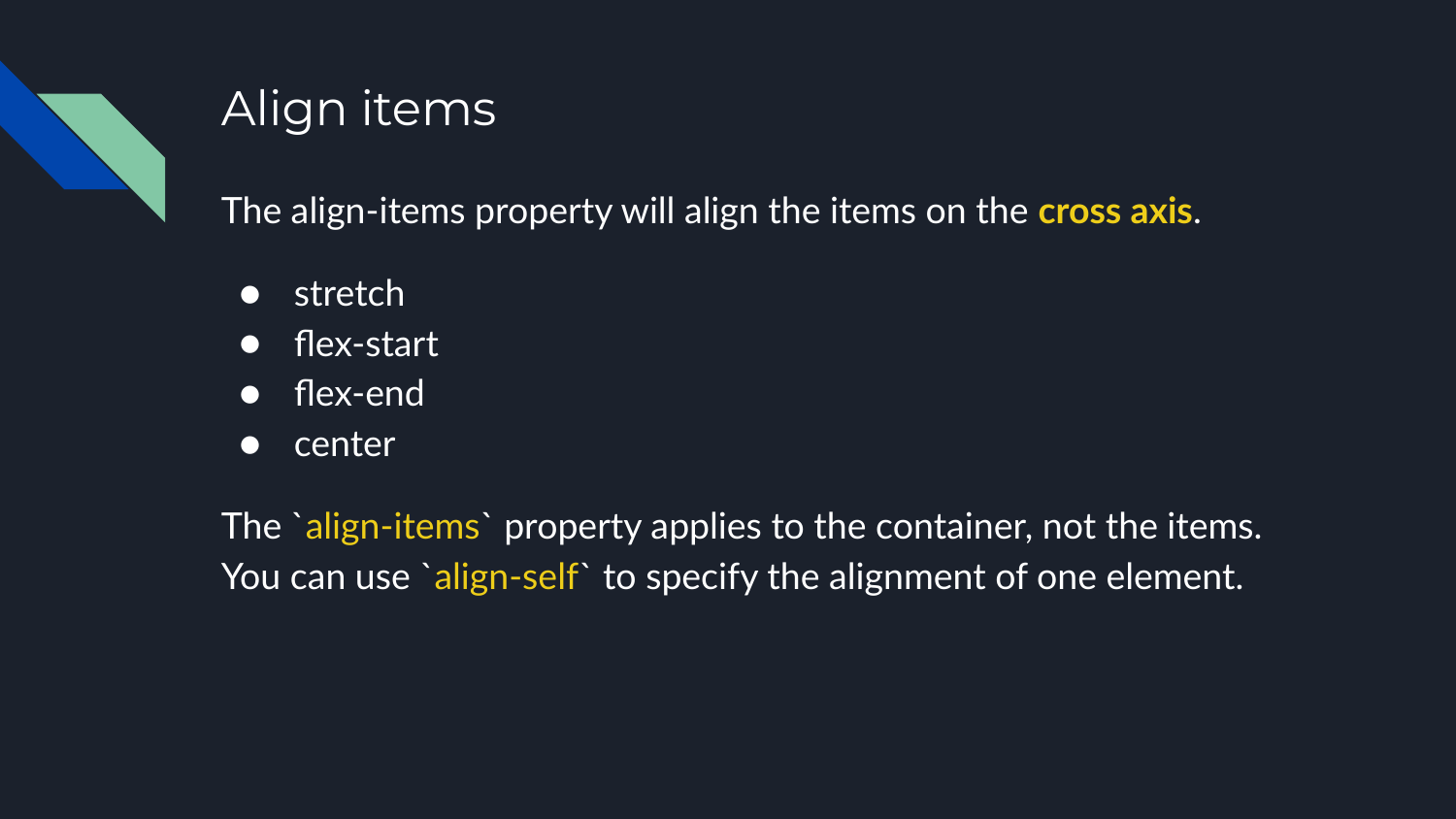

# Align items
The align-items property will align the items on the cross axis.
stretch
flex-start
flex-end
center
The `align-items` property applies to the container, not the items. You can use `align-self` to specify the alignment of one element.